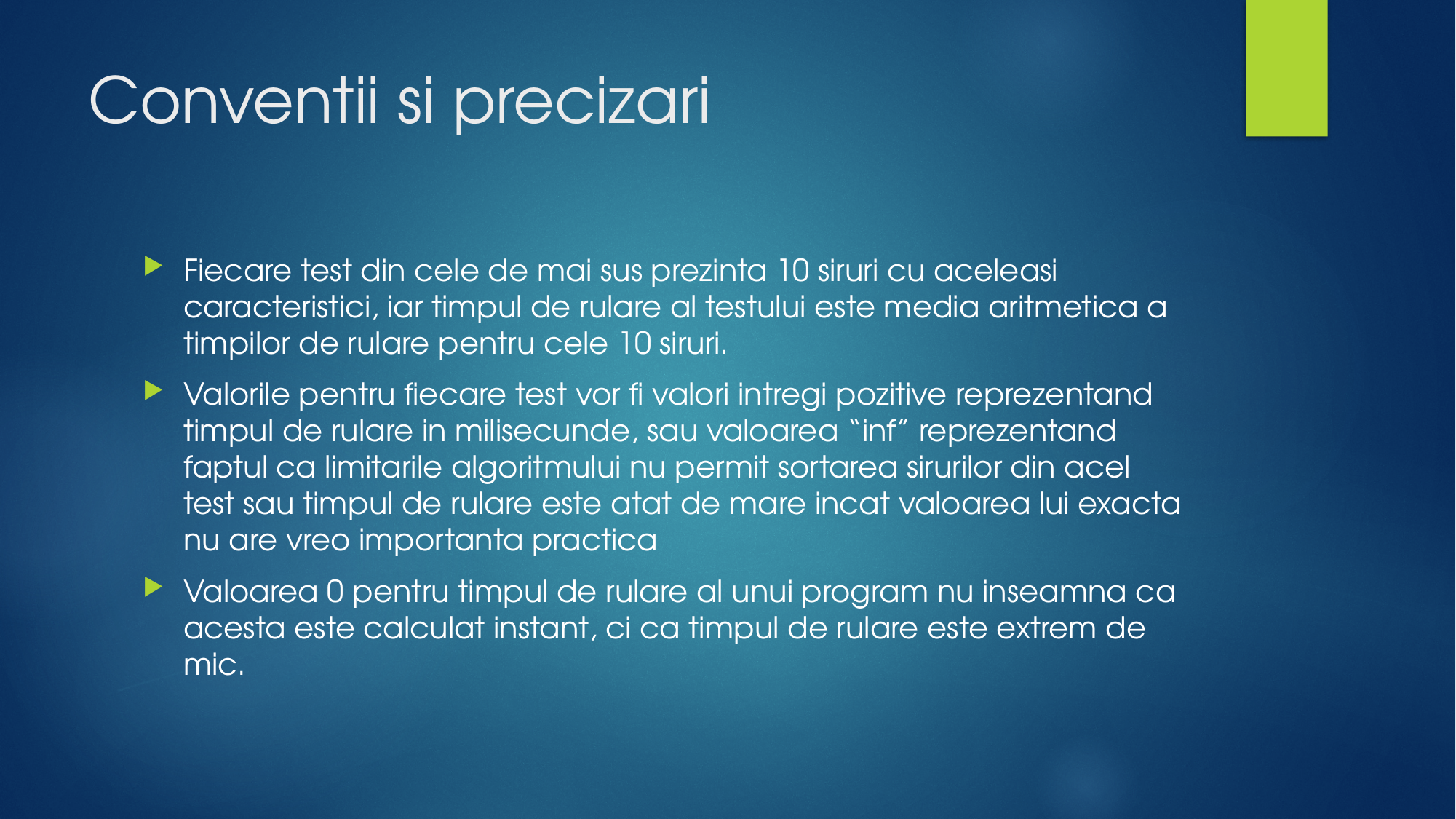

# Conventii si precizari
Fiecare test din cele de mai sus prezinta 10 siruri cu aceleasi caracteristici, iar timpul de rulare al testului este media aritmetica a timpilor de rulare pentru cele 10 siruri.
Valorile pentru fiecare test vor fi valori intregi pozitive reprezentand timpul de rulare in milisecunde, sau valoarea “inf” reprezentand faptul ca limitarile algoritmului nu permit sortarea sirurilor din acel test sau timpul de rulare este atat de mare incat valoarea lui exacta nu are vreo importanta practica
Valoarea 0 pentru timpul de rulare al unui program nu inseamna ca acesta este calculat instant, ci ca timpul de rulare este extrem de mic.